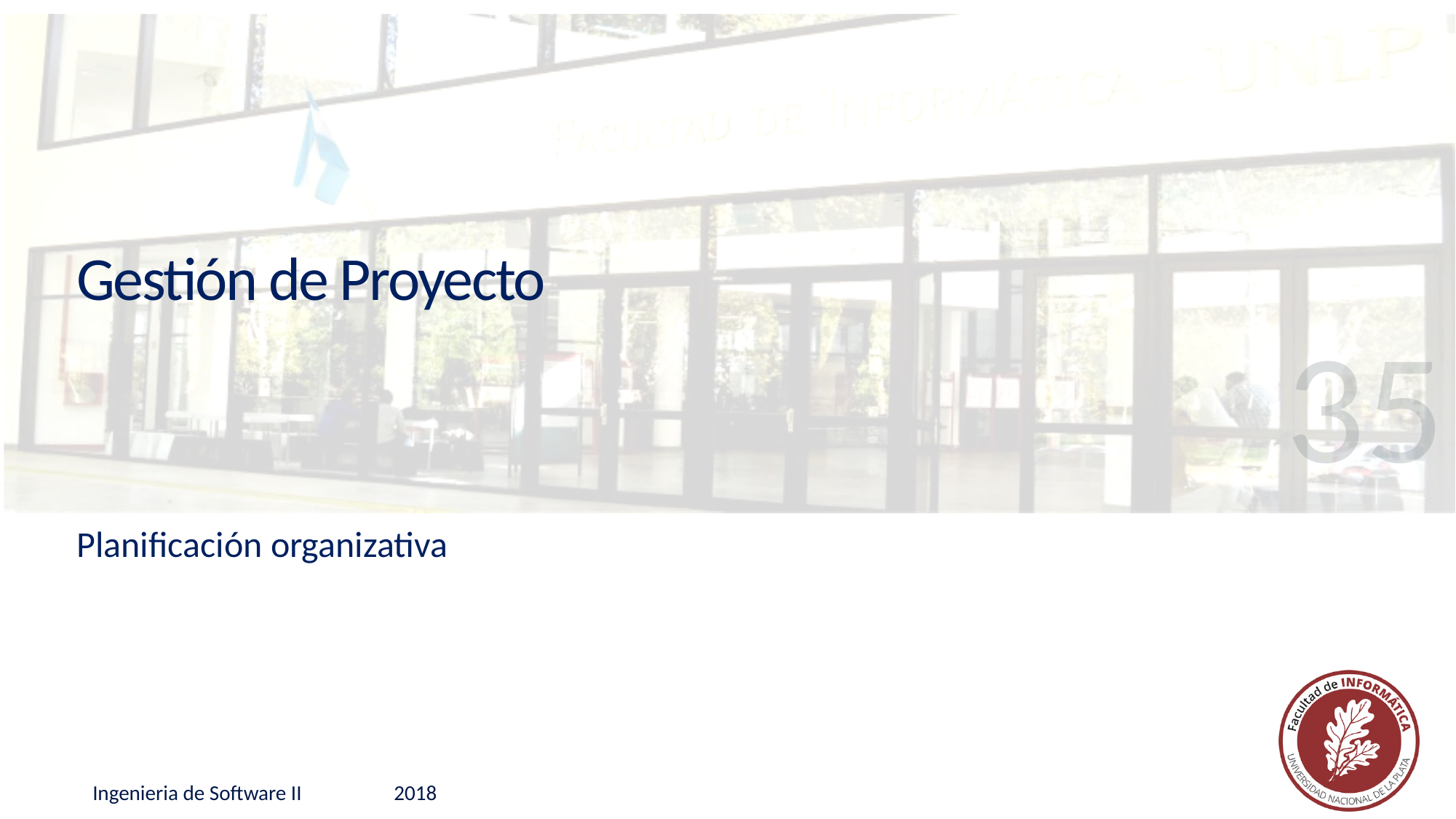

# Gestión de Proyecto
35
Planificación organizativa
Gestión de Proyecto -  Planificación Organizativa
Ingenieria de Software II
2018